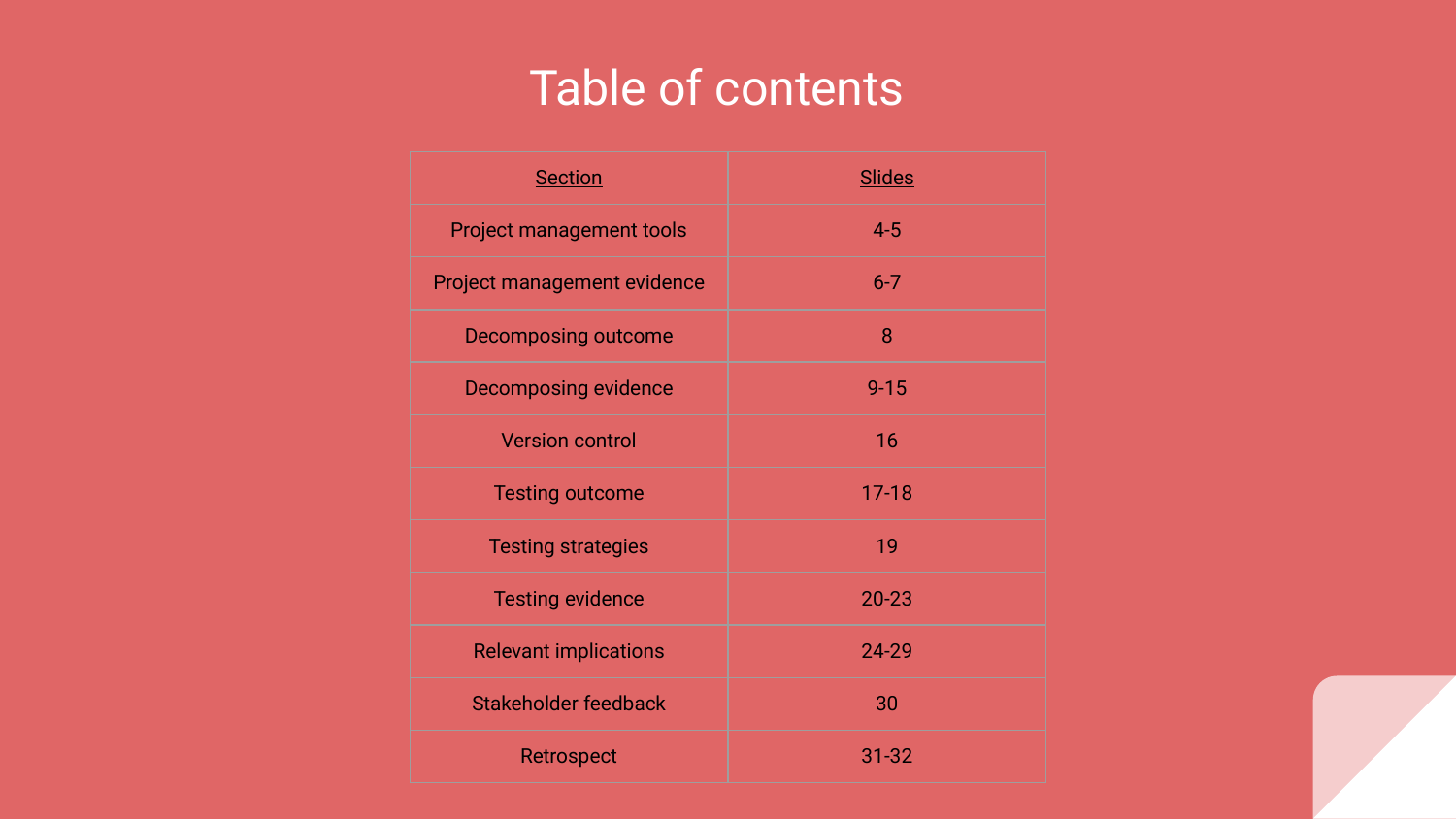

# Table of contents
| Section | Slides |
| --- | --- |
| Project management tools | 4-5 |
| Project management evidence | 6-7 |
| Decomposing outcome | 8 |
| Decomposing evidence | 9-15 |
| Version control | 16 |
| Testing outcome | 17-18 |
| Testing strategies | 19 |
| Testing evidence | 20-23 |
| Relevant implications | 24-29 |
| Stakeholder feedback | 30 |
| Retrospect | 31-32 |